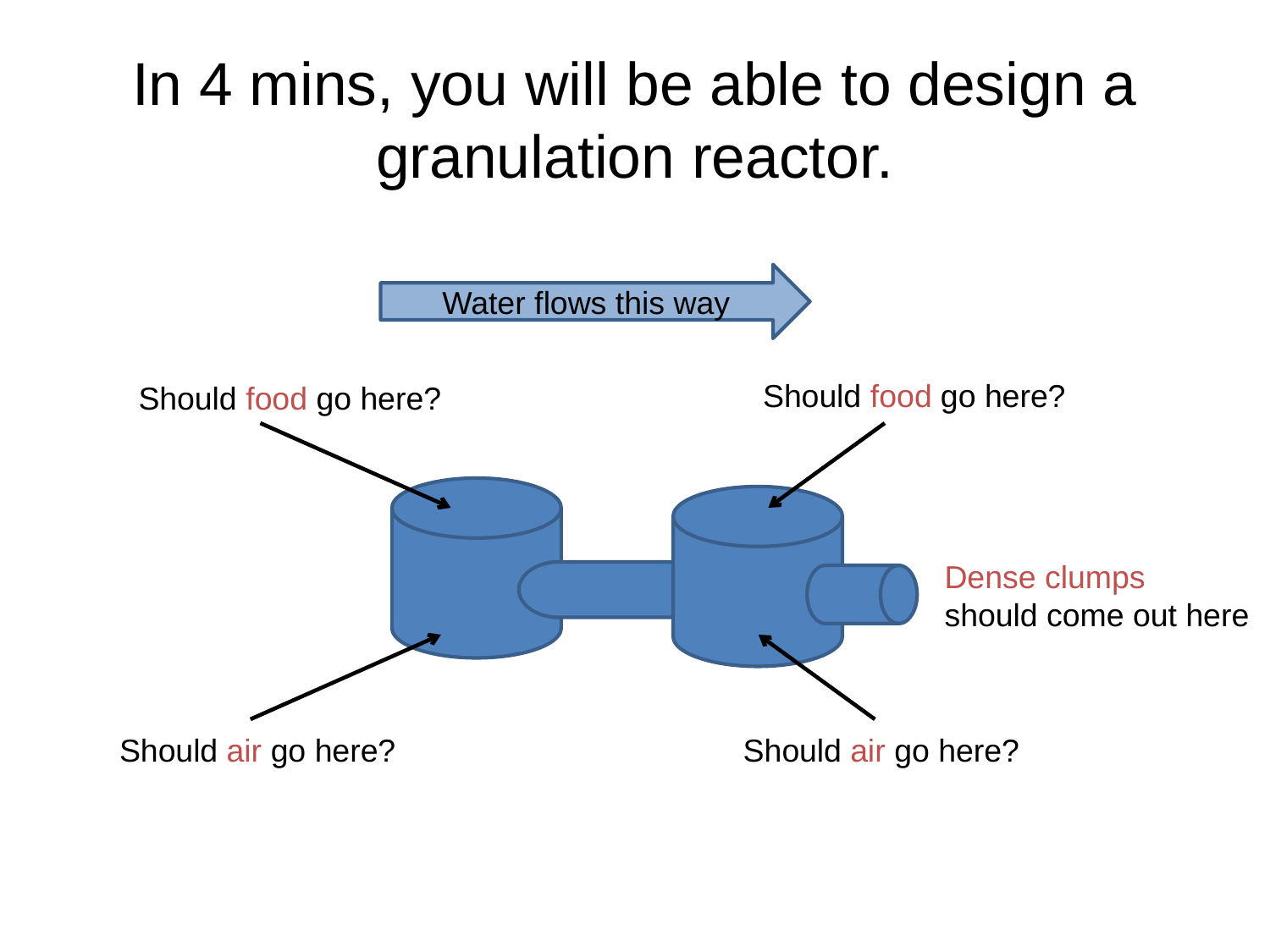

# In 4 mins, you will be able to design a granulation reactor.
Water flows this way
Should food go here?
Should food go here?

Dense clumps
should come out here

Should air go here?
Should air go here?